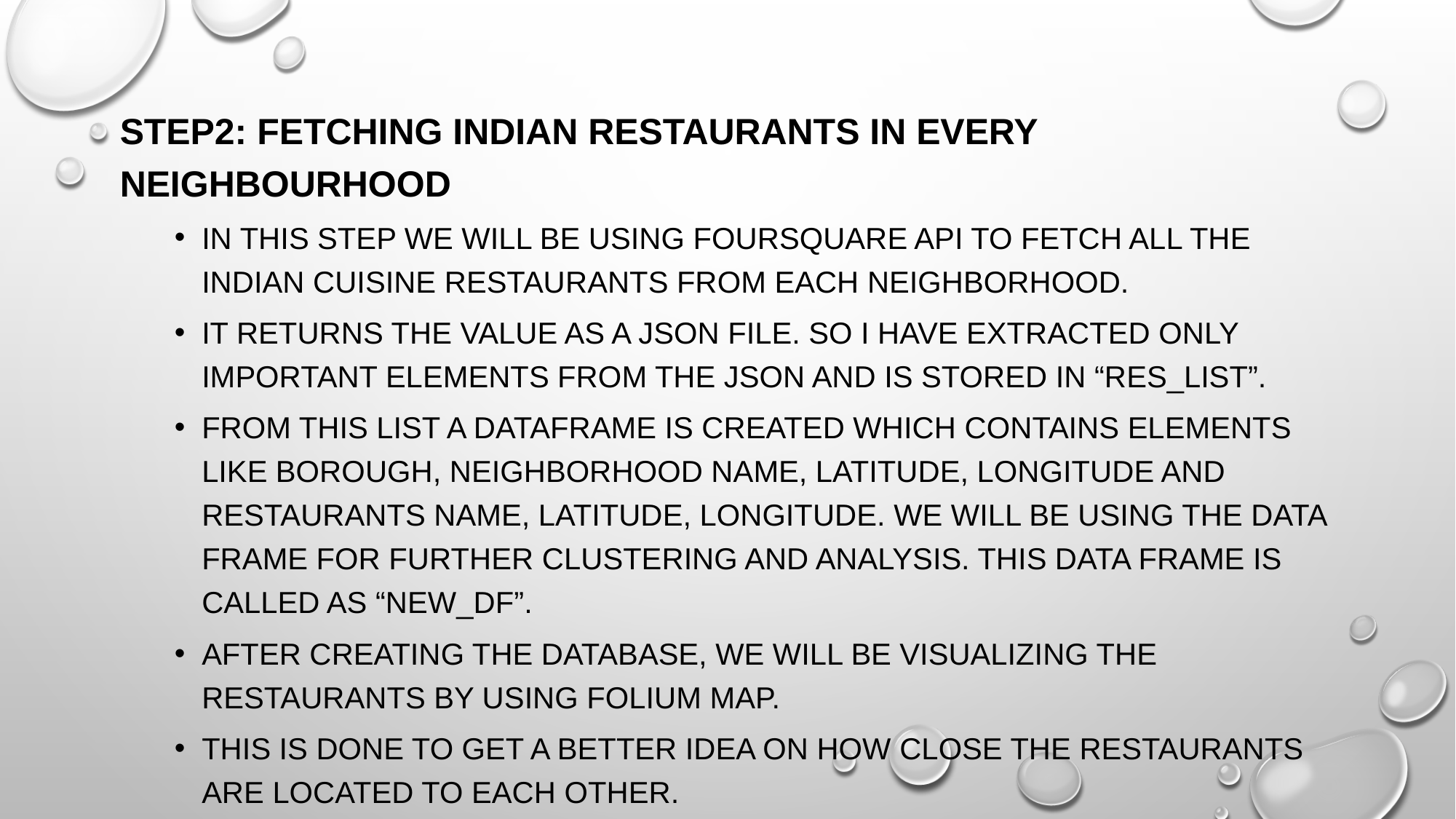

Step2: Fetching Indian restaurants in every neighbourhood
In this step we will be using Foursquare API to fetch all the Indian cuisine restaurants from each neighborhood.
It returns the value as a JSON file. So I have extracted only important elements from the JSON and is stored in “res_list”.
From this list a dataframe is created which contains elements like borough, Neighborhood name, latitude, longitude and restaurants name, latitude, longitude. we will be using the data frame for further clustering and analysis. This data frame is called as “new_df”.
After creating the database, we will be visualizing the restaurants BY USING folium map.
This is done to get a better idea on how close the restaurants are located to each other.